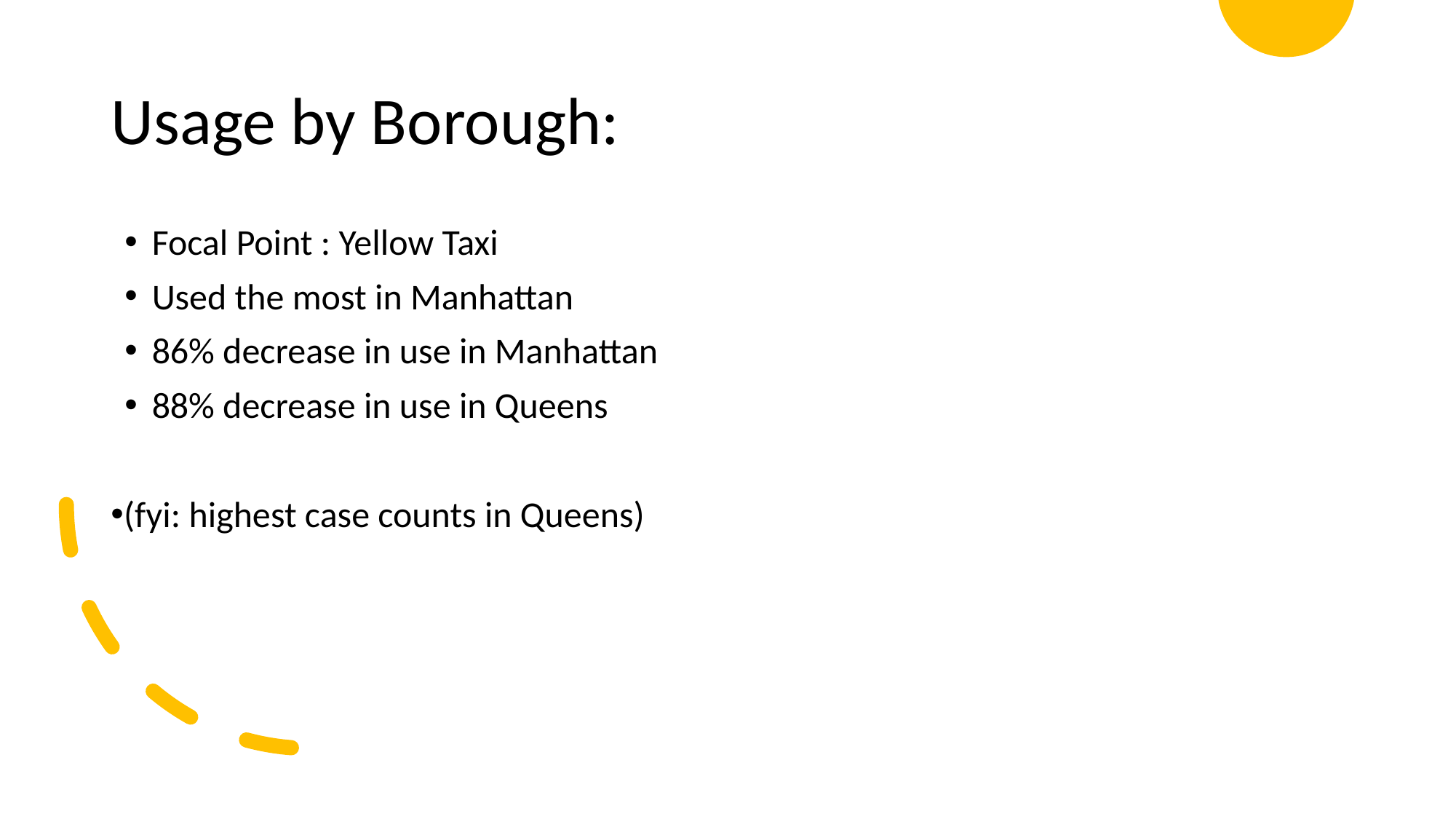

# Usage by Borough:
Focal Point : Yellow Taxi
Used the most in Manhattan
86% decrease in use in Manhattan
88% decrease in use in Queens

(fyi: highest case counts in Queens)